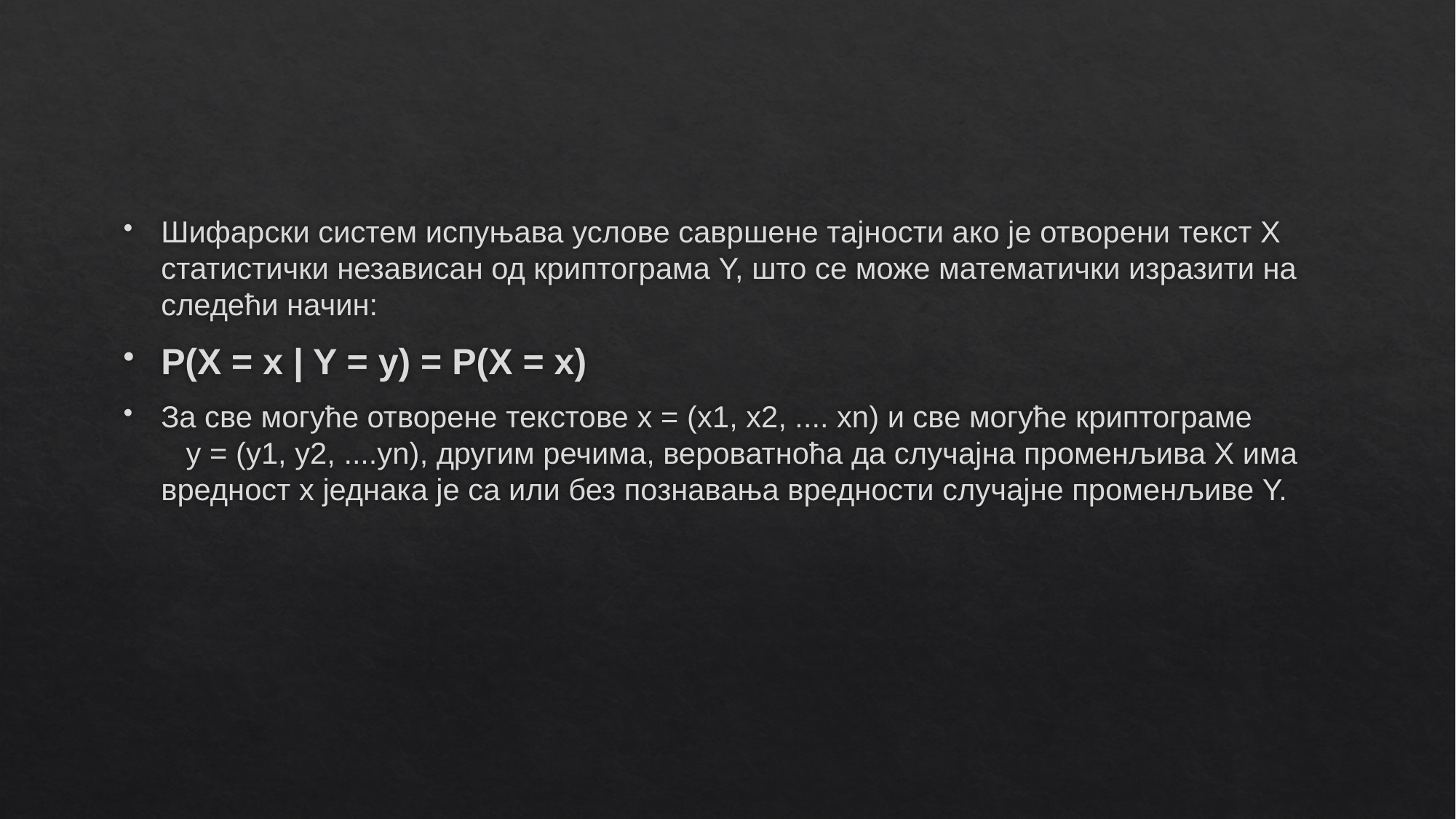

#
Шифарски систем испуњава услове савршене тајности ако је отворени текст X статистички независан од криптограма Y, што се може математички изразити на следећи начин:
P(X = x | Y = y) = P(X = x)
За све могуће отворене текстове x = (x1, x2, .... xn) и све могуће криптограме             y = (y1, y2, ....yn), другим речима, вероватноћа да случајна променљива X има вредност x једнака је са или без познавања вредности случајне променљиве Y.